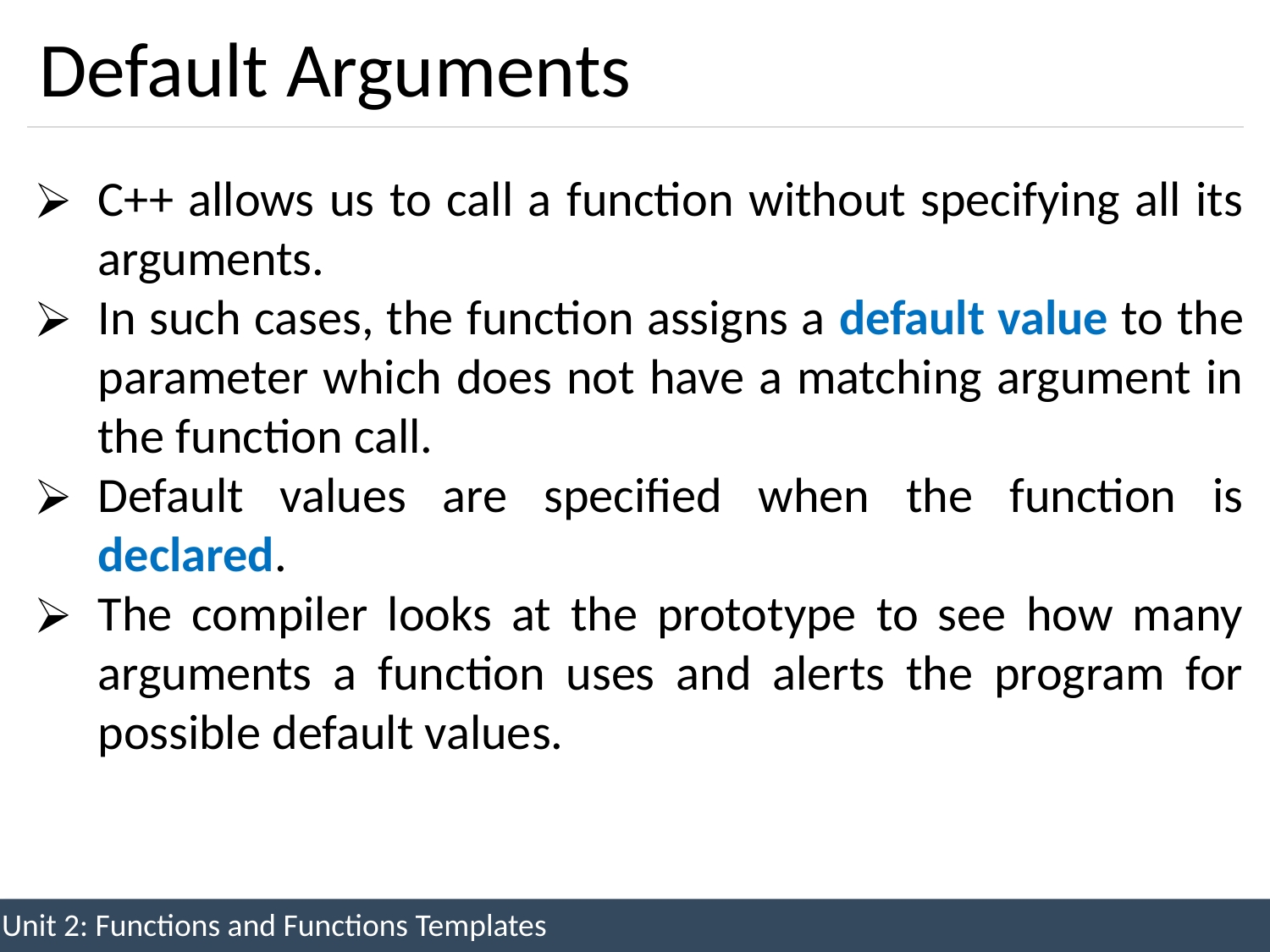

# Default Arguments

C++ allows us to call a function without specifying all its arguments.
In such cases, the function assigns a default value to the parameter which does not have a matching argument in the function call.
Default values are specified when the function is declared.
The compiler looks at the prototype to see how many arguments a function uses and alerts the program for possible default values.

Unit 2: Functions and Functions Templates

17